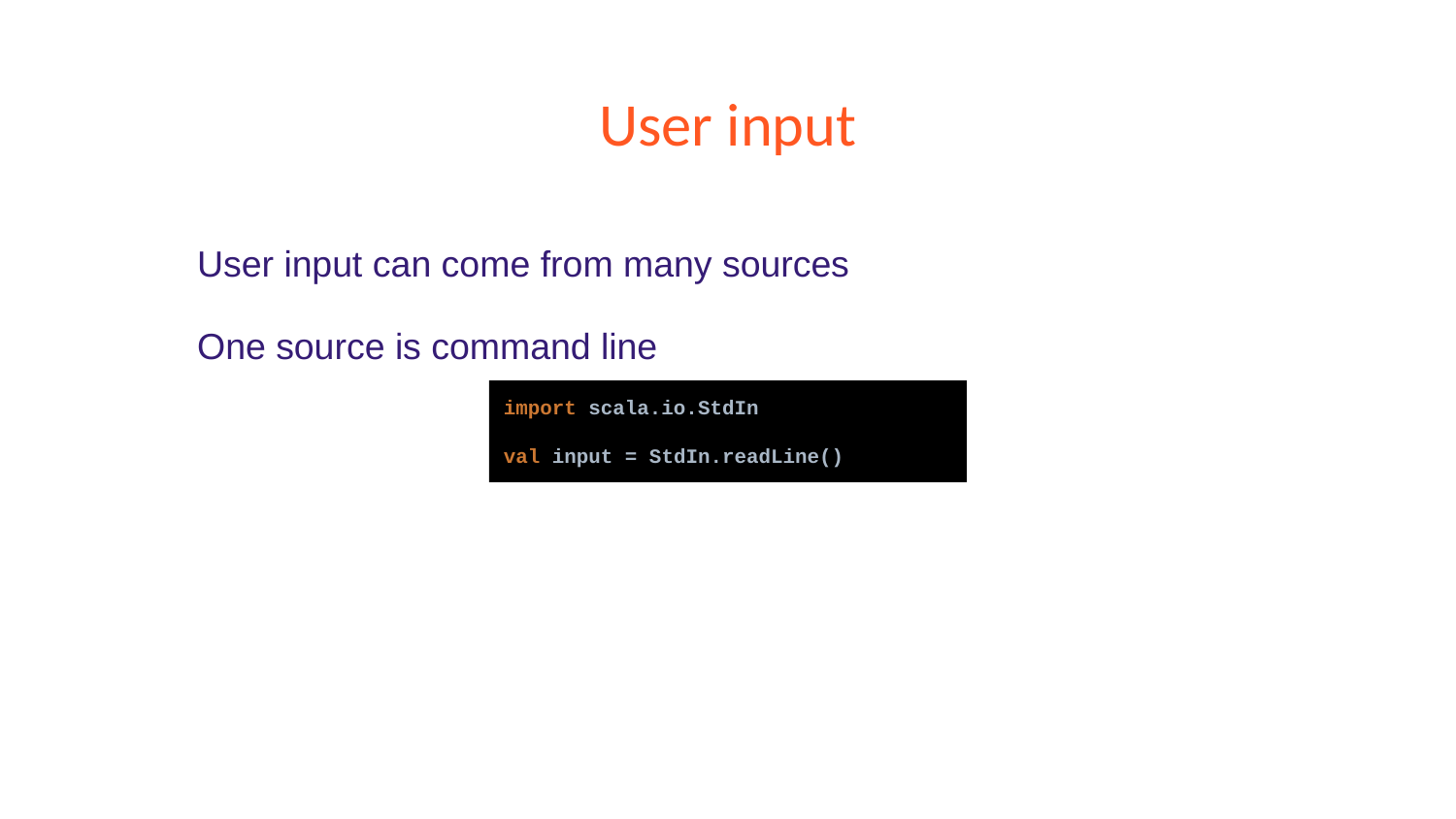

# User input
User input can come from many sources
One source is command line

import scala.io.StdIn

val input = StdIn.readLine()